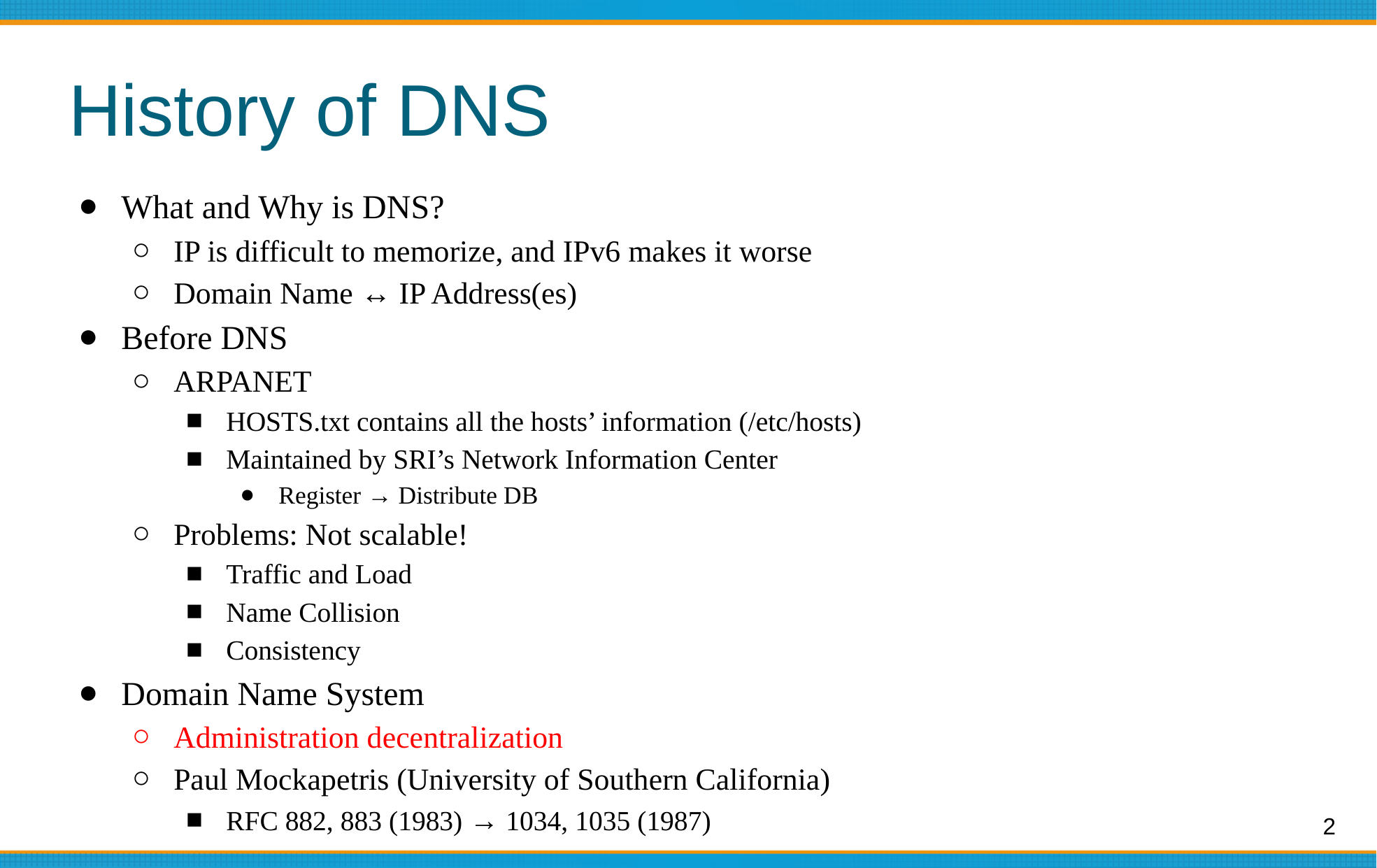

# History of DNS
What and Why is DNS?
IP is difficult to memorize, and IPv6 makes it worse
Domain Name ↔ IP Address(es)
Before DNS
ARPANET
HOSTS.txt contains all the hosts’ information (/etc/hosts)
Maintained by SRI’s Network Information Center
Register → Distribute DB
Problems: Not scalable!
Traffic and Load
Name Collision
Consistency
Domain Name System
Administration decentralization
Paul Mockapetris (University of Southern California)
RFC 882, 883 (1983) → 1034, 1035 (1987)
2